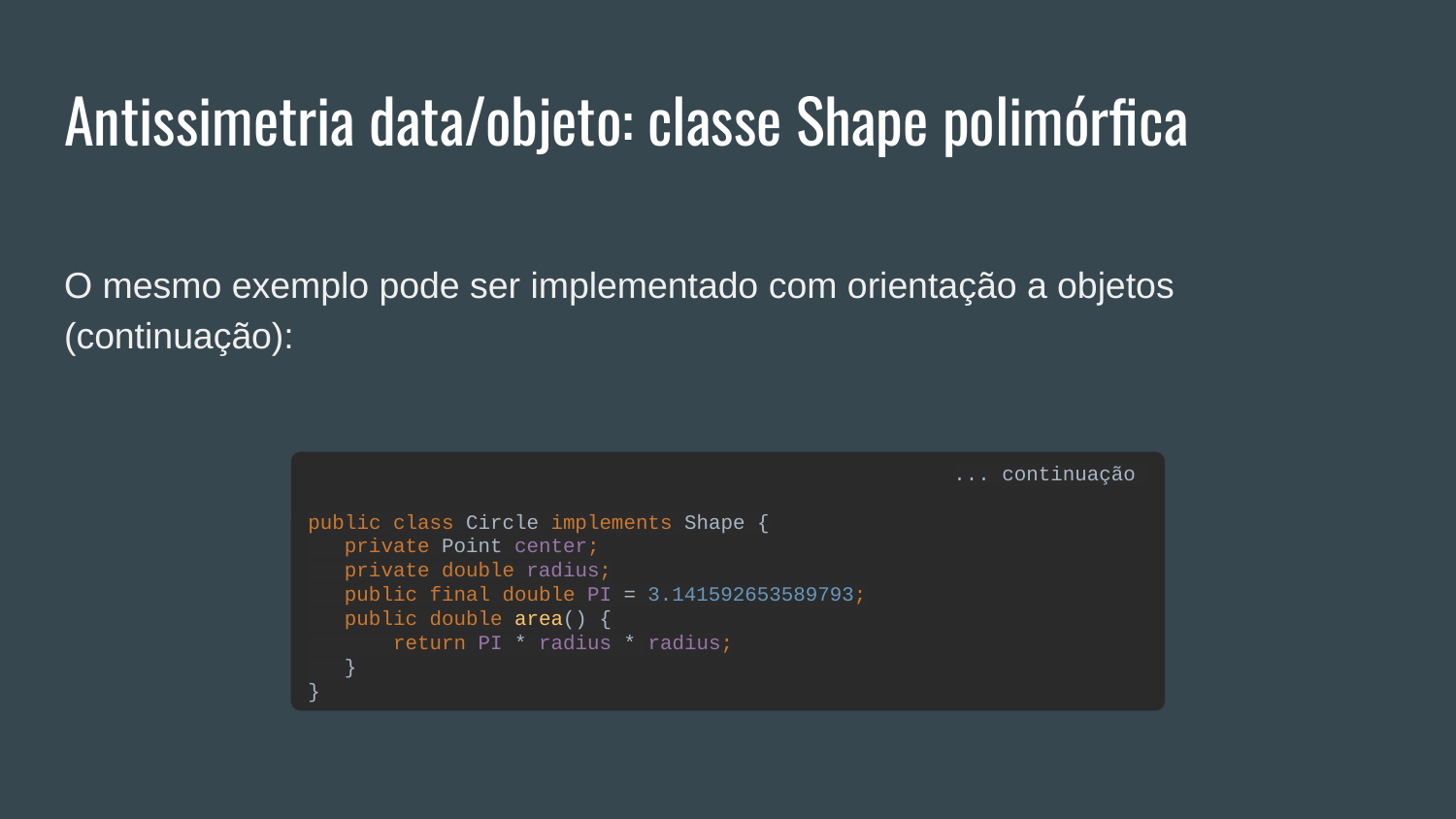

# Antissimetria data/objeto: classe Shape polimórfica

O mesmo exemplo pode ser implementado com orientação a objetos (continuação):
... continuação

public class Circle implements Shape {
   private Point center;
   private double radius;
   public final double PI = 3.141592653589793;
   public double area() {
       return PI * radius * radius;
   }
}